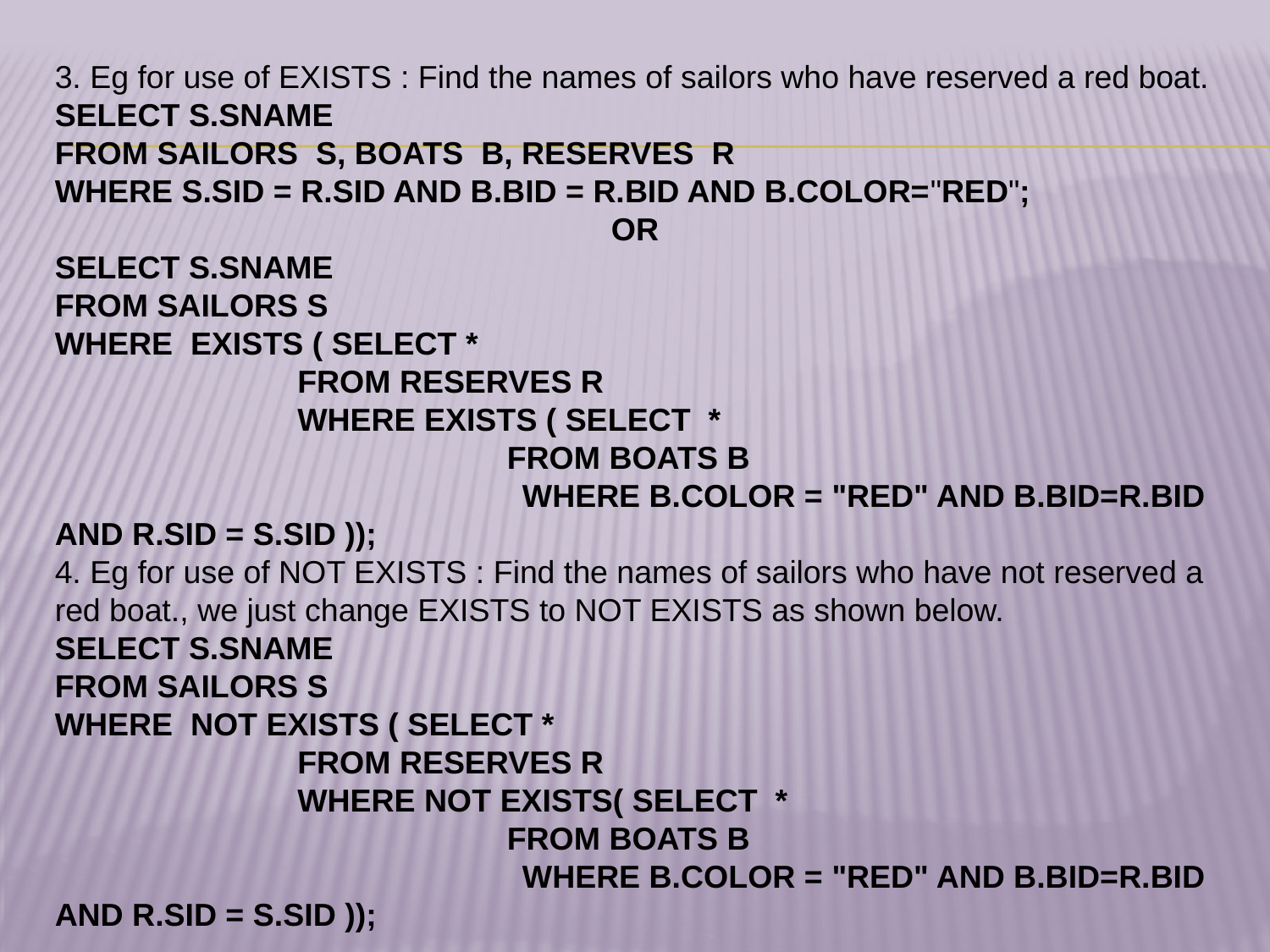

3. Eg for use of EXISTS : Find the names of sailors who have reserved a red boat.
SELECT S.SNAME
FROM SAILORS  S, BOATS  B, RESERVES  R
WHERE S.SID = R.SID AND B.BID = R.BID AND B.COLOR="RED";
OR
SELECT S.SNAME
FROM SAILORS S
WHERE  EXISTS ( SELECT *
	             FROM RESERVES R
	             WHERE EXISTS ( SELECT  *
			        FROM BOATS B
		                        WHERE B.COLOR = "RED" AND B.BID=R.BID AND R.SID = S.SID ));
4. Eg for use of NOT EXISTS : Find the names of sailors who have not reserved a red boat., we just change EXISTS to NOT EXISTS as shown below.
SELECT S.SNAME
FROM SAILORS S
WHERE  NOT EXISTS ( SELECT *
	             FROM RESERVES R
	             WHERE NOT EXISTS( SELECT  *
			        FROM BOATS B
		                        WHERE B.COLOR = "RED" AND B.BID=R.BID AND R.SID = S.SID ));